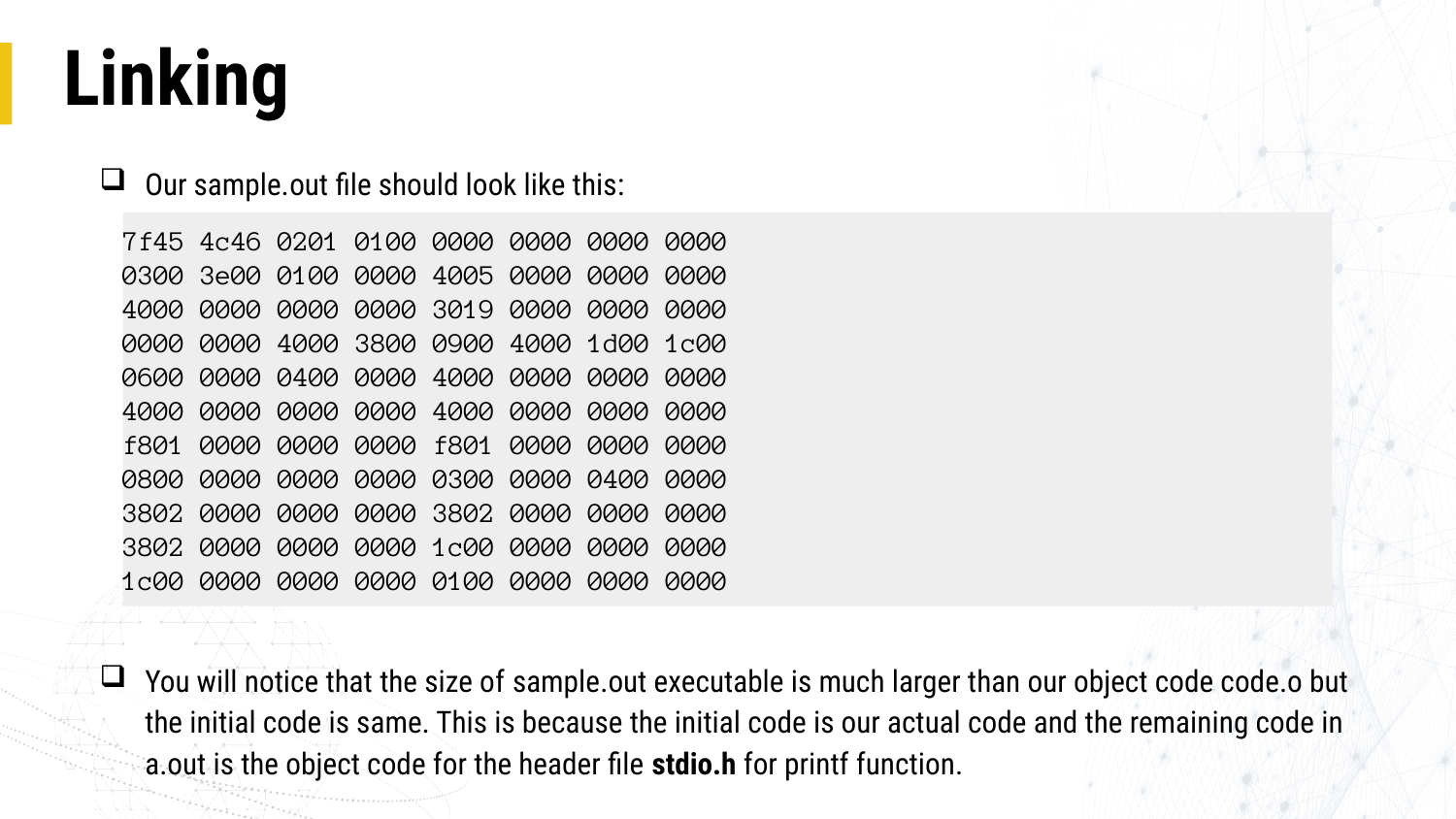

# Linking
Our sample.out file should look like this:

You will notice that the size of sample.out executable is much larger than our object code code.o but the initial code is same. This is because the initial code is our actual code and the remaining code in a.out is the object code for the header file stdio.h for printf function.

7f45 4c46 0201 0100 0000 0000 0000 0000
0300 3e00 0100 0000 4005 0000 0000 0000
4000 0000 0000 0000 3019 0000 0000 0000
0000 0000 4000 3800 0900 4000 1d00 1c00
0600 0000 0400 0000 4000 0000 0000 0000
4000 0000 0000 0000 4000 0000 0000 0000
f801 0000 0000 0000 f801 0000 0000 0000
0800 0000 0000 0000 0300 0000 0400 0000
3802 0000 0000 0000 3802 0000 0000 0000
3802 0000 0000 0000 1c00 0000 0000 0000
1c00 0000 0000 0000 0100 0000 0000 0000